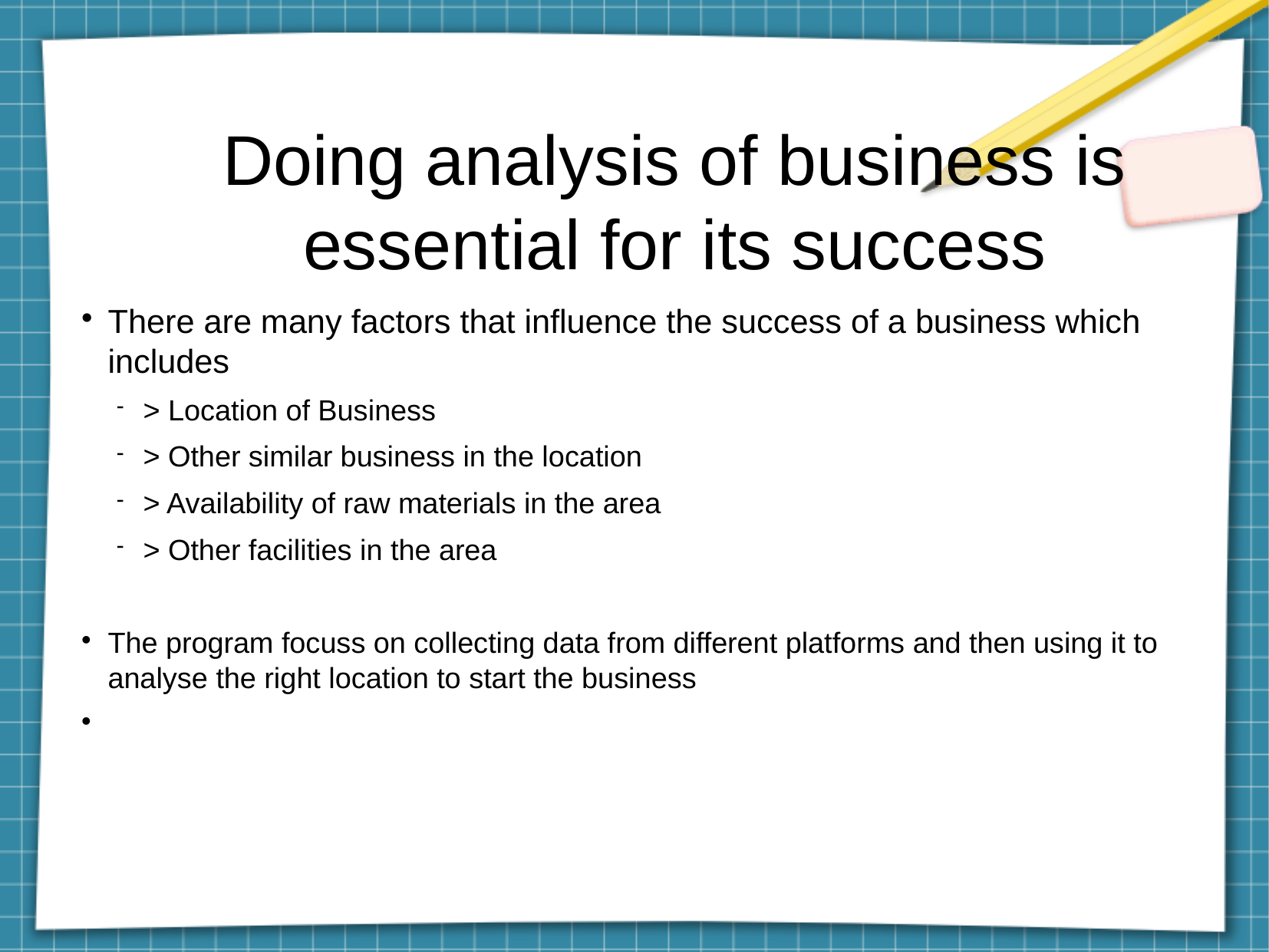

Doing analysis of business is essential for its success
There are many factors that influence the success of a business which includes
> Location of Business
> Other similar business in the location
> Availability of raw materials in the area
> Other facilities in the area

The program focuss on collecting data from different platforms and then using it to analyse the right location to start the business